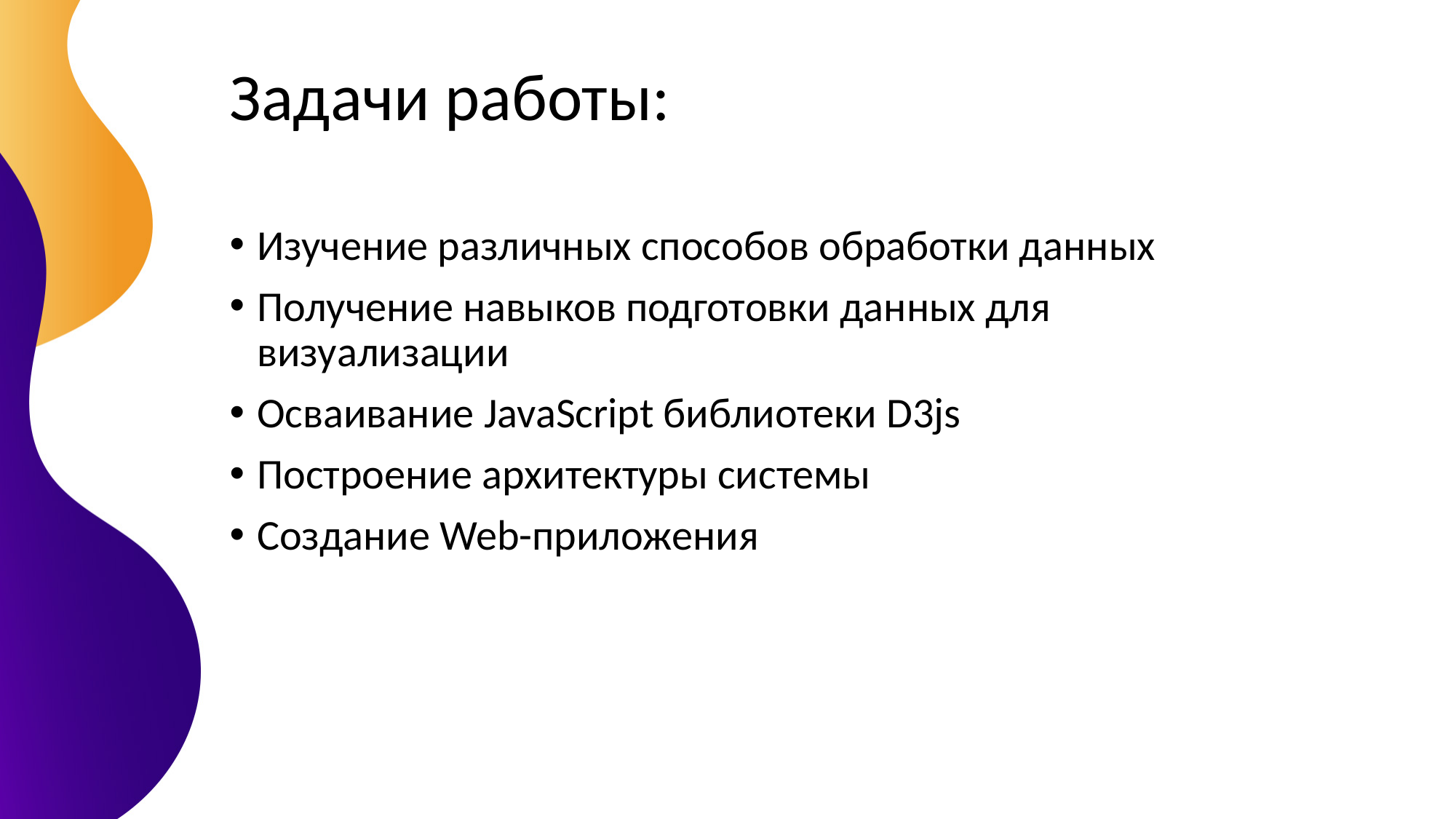

# Задачи работы:
Изучение различных способов обработки данных
Получение навыков подготовки данных для визуализации
Осваивание JavaScript библиотеки D3js
Построение архитектуры системы
Создание Web-приложения